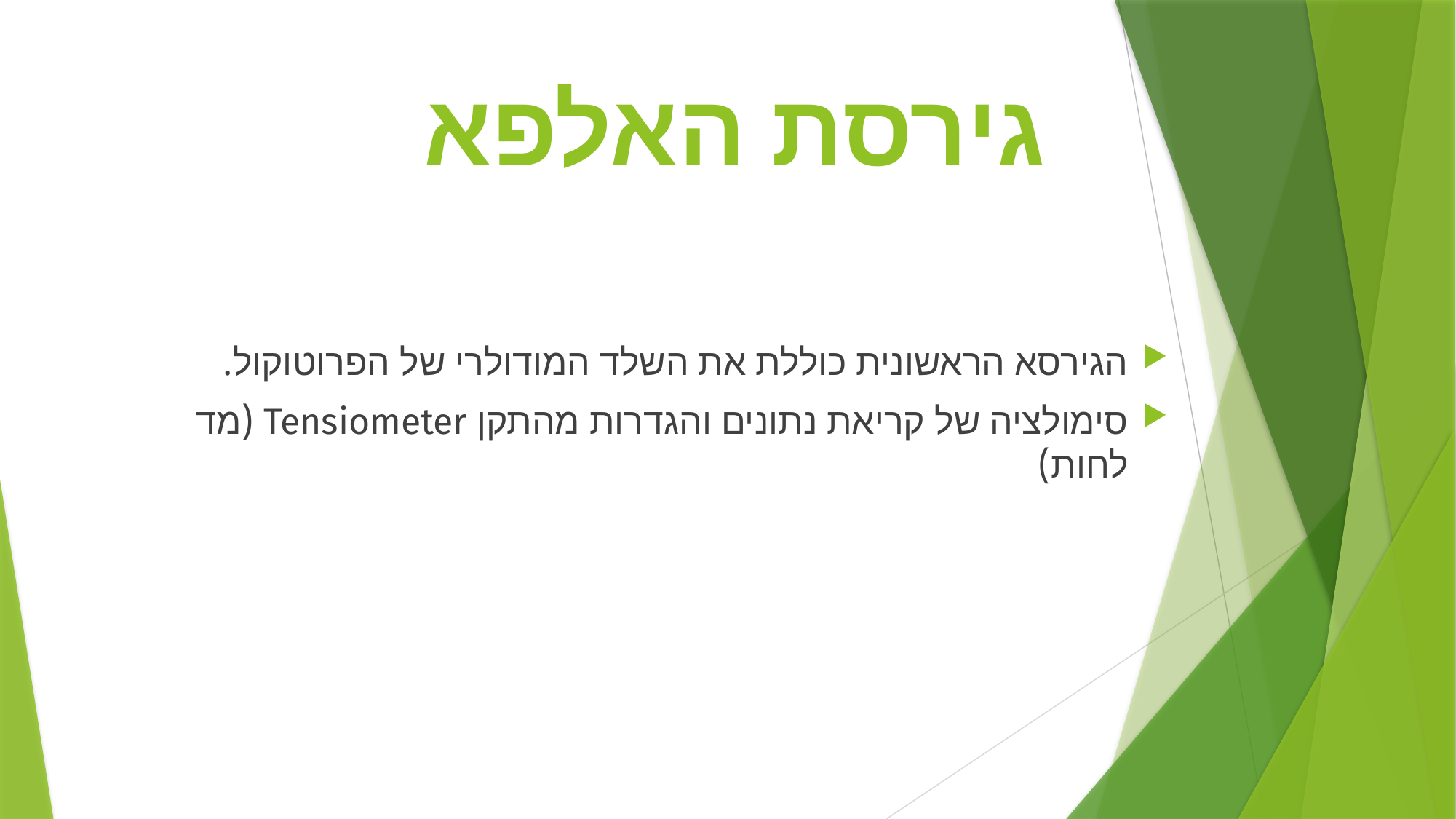

# גירסת האלפא

הגירסא הראשונית כוללת את השלד המודולרי של הפרוטוקול.
סימולציה של קריאת נתונים והגדרות מהתקן Tensiometer (מד לחות)